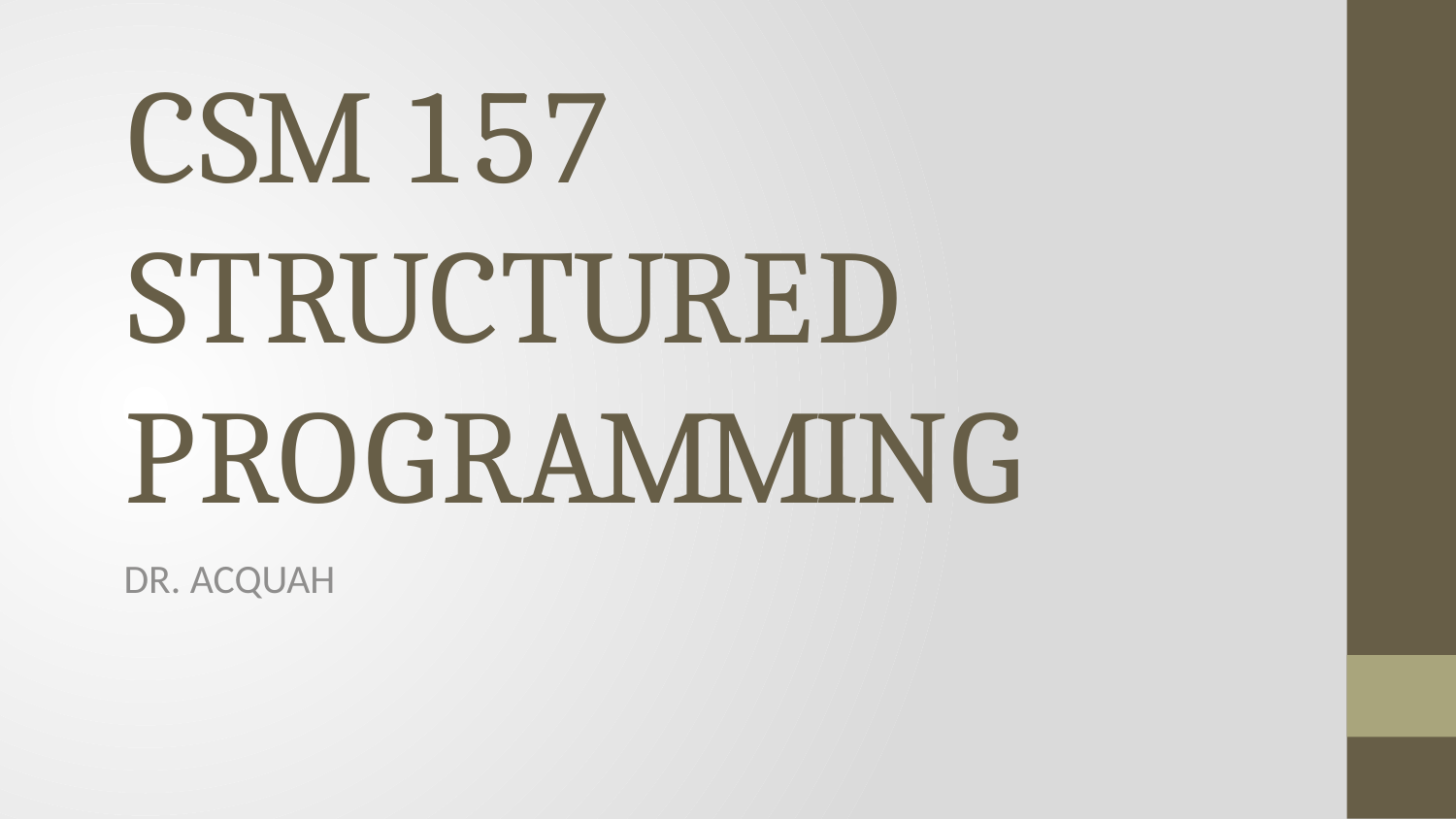

# CSM 157 STRUCTURED PROGRAMMING
DR. ACQUAH